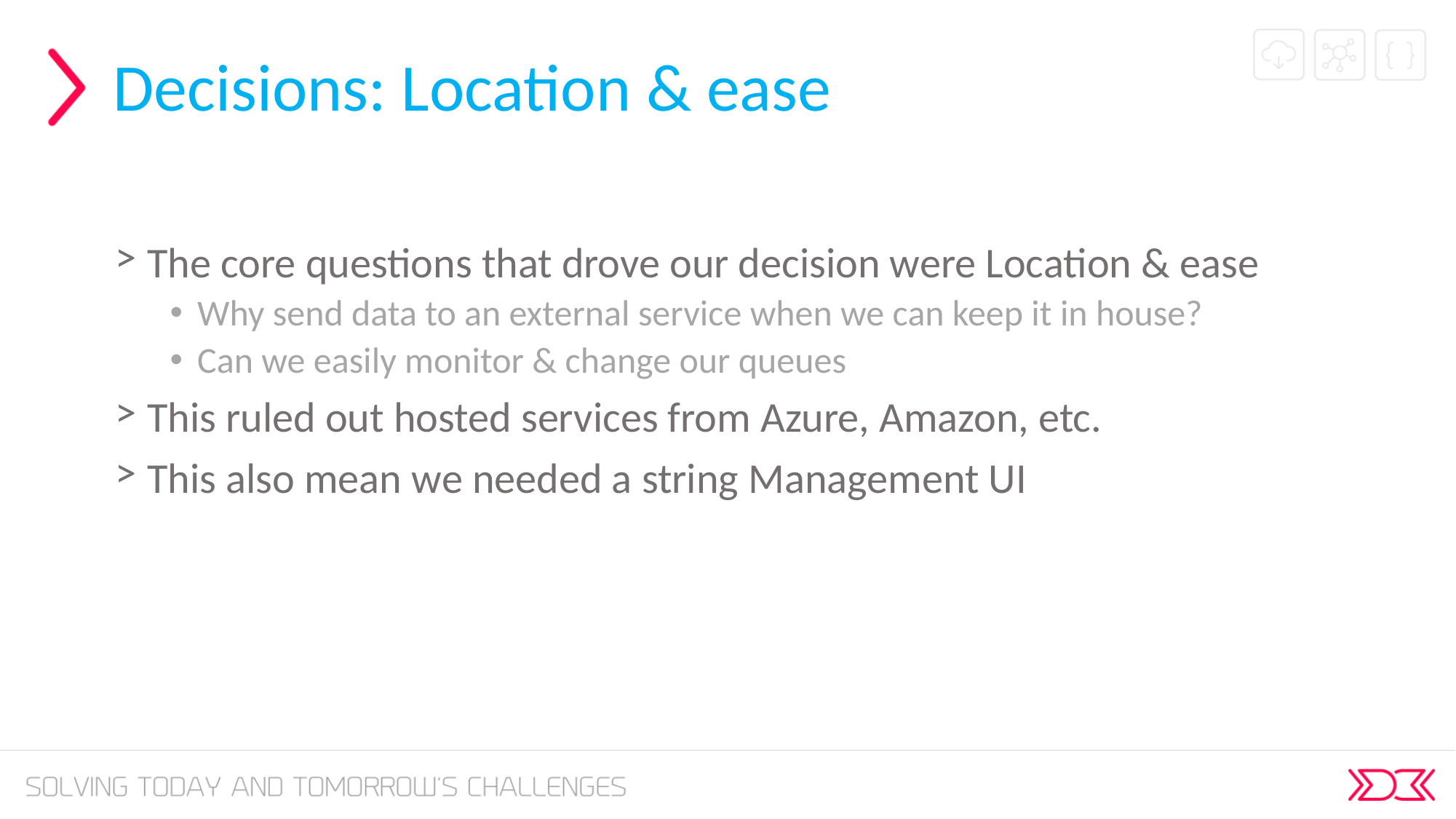

# Decisions: Location & ease

The core questions that drove our decision were Location & ease
Why send data to an external service when we can keep it in house?
Can we easily monitor & change our queues
This ruled out hosted services from Azure, Amazon, etc.
This also mean we needed a string Management UI